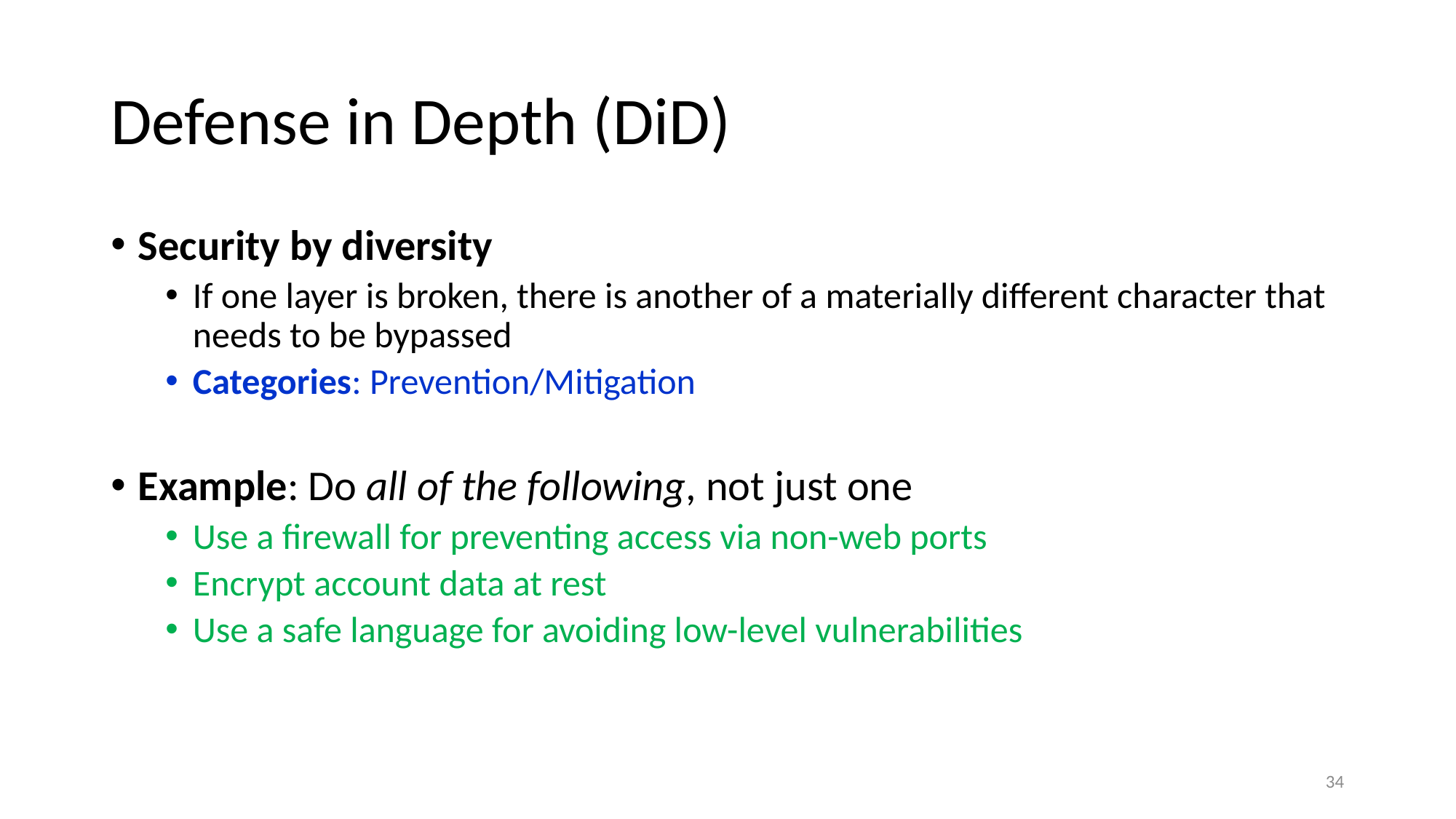

# Defense in Depth (DiD)
Security by diversity
If one layer is broken, there is another of a materially different character that needs to be bypassed
Categories: Prevention/Mitigation

Example: Do all of the following, not just one
Use a firewall for preventing access via non-web ports
Encrypt account data at rest
Use a safe language for avoiding low-level vulnerabilities
34